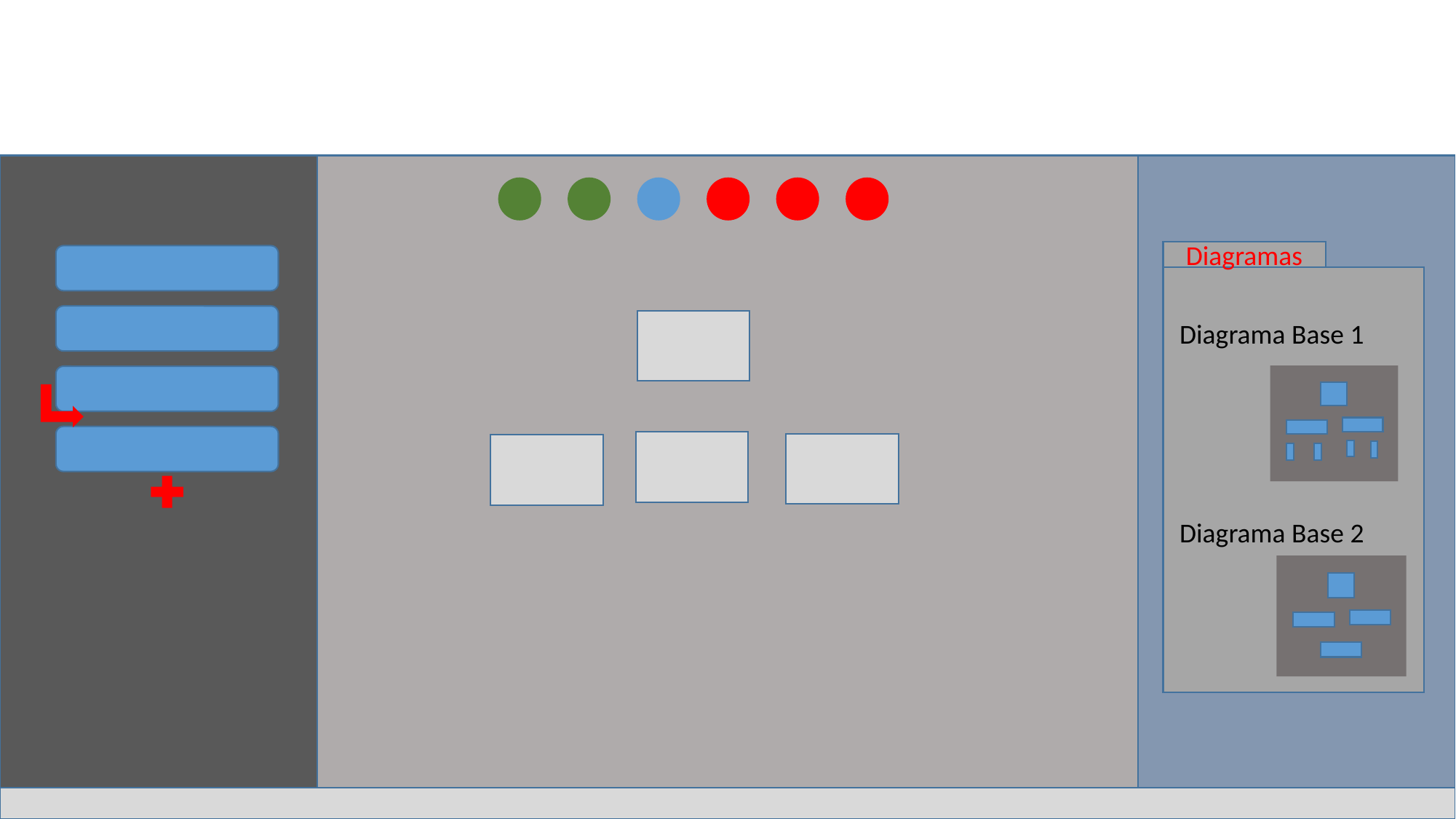

Diagramas

Diagrama Base 1

Diagrama Base 2